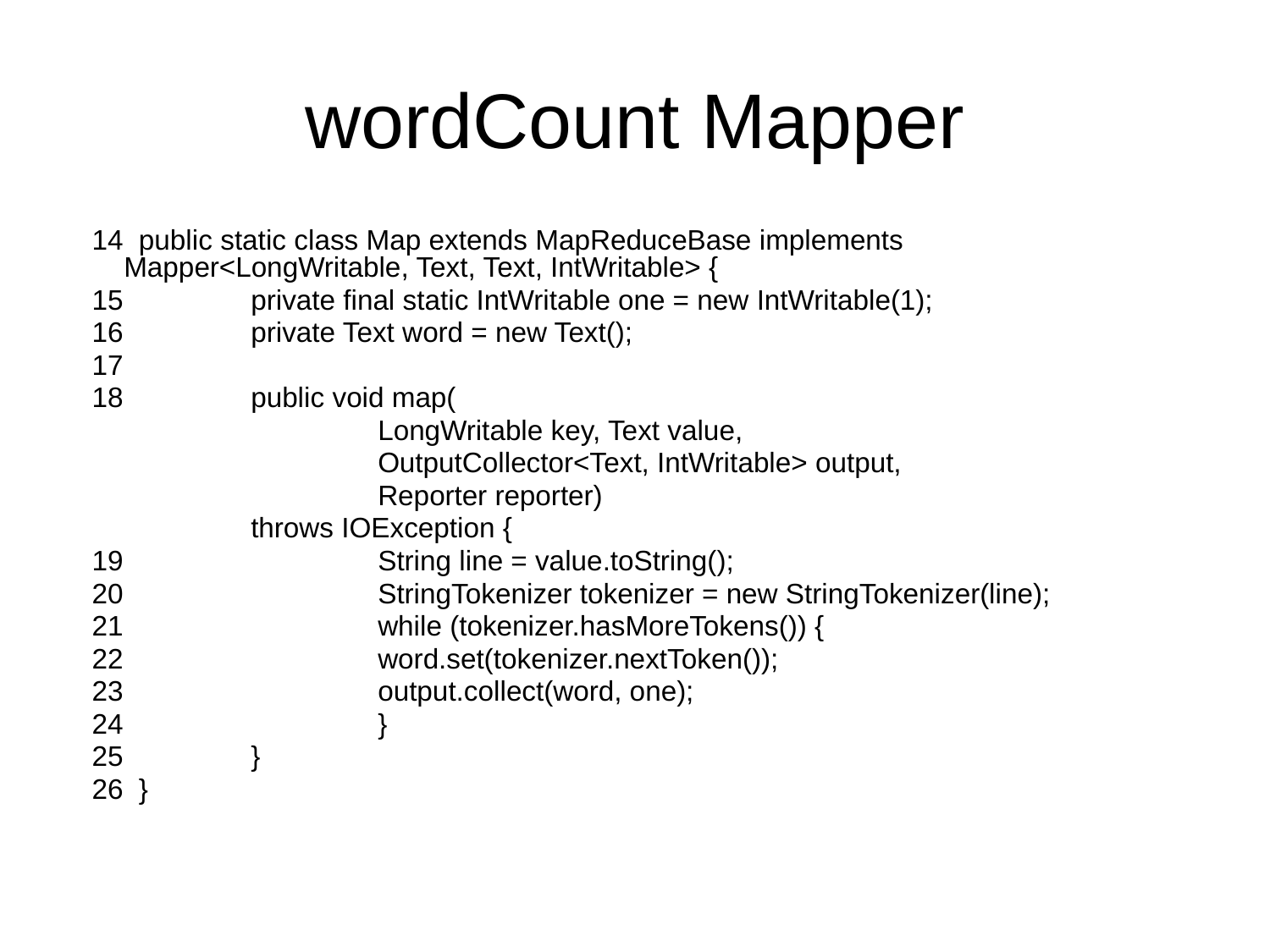

# wordCount Mapper
  14  public static class Map extends MapReduceBase implements 	Mapper<LongWritable, Text, Text, IntWritable> {
  15     	private final static IntWritable one = new IntWritable(1);
  16     	private Text word = new Text();
  17
  18     	public void map(
			LongWritable key, Text value,
			OutputCollector<Text, IntWritable> output,
			Reporter reporter)
		throws IOException {
  19         		String line = value.toString();
  20         		StringTokenizer tokenizer = new StringTokenizer(line);
  21         		while (tokenizer.hasMoreTokens()) {
  22             		word.set(tokenizer.nextToken());
  23             		output.collect(word, one);
  24         		}
  25     	}
  26  }